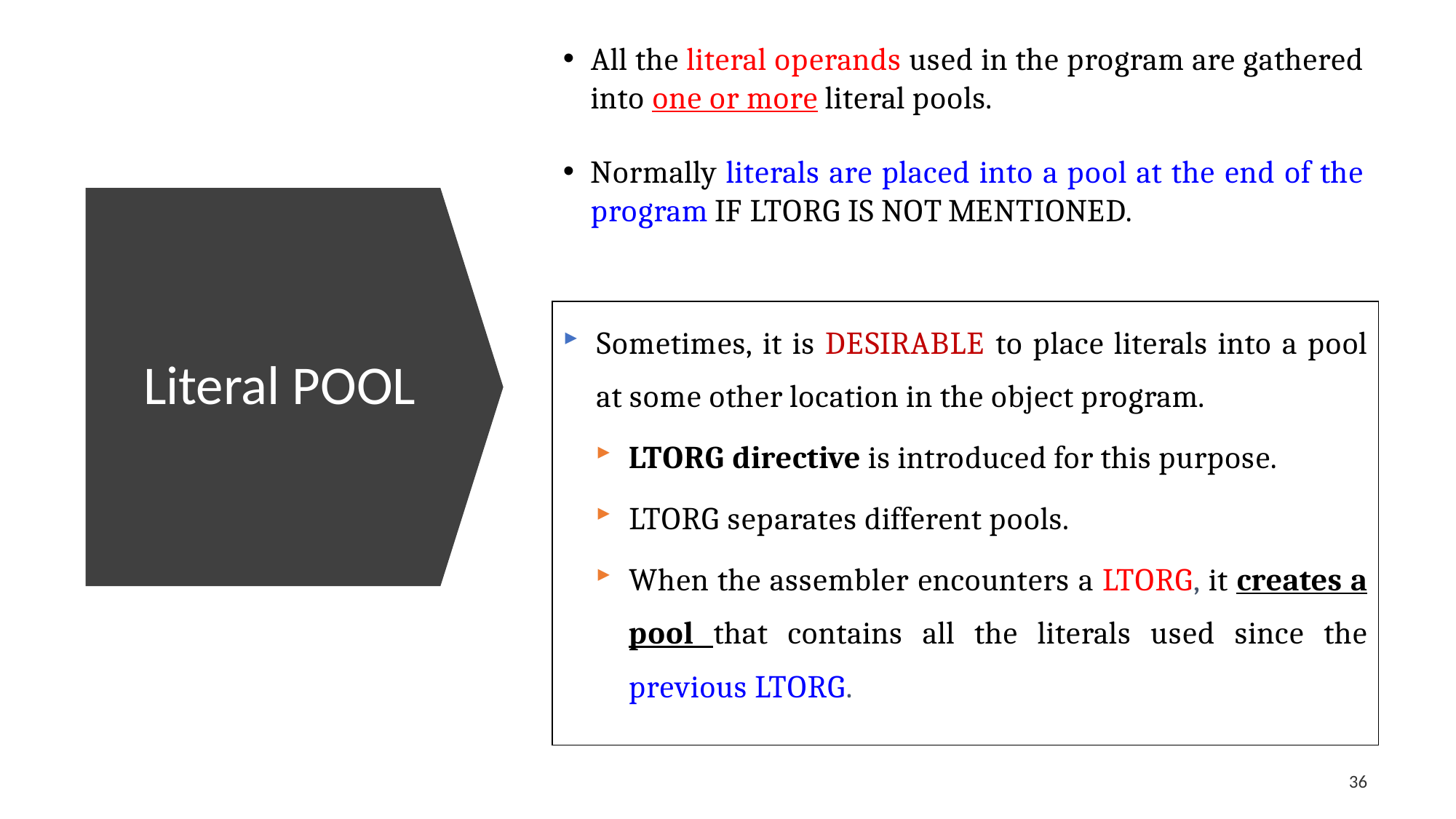

All the literal operands used in the program are gathered into one or more literal pools.
Normally literals are placed into a pool at the end of the program IF LTORG IS NOT MENTIONED.

# Literal POOL
Sometimes, it is DESIRABLE to place literals into a pool at some other location in the object program.
LTORG directive is introduced for this purpose.
LTORG separates different pools.
When the assembler encounters a LTORG, it creates a pool that contains all the literals used since the previous LTORG.
36